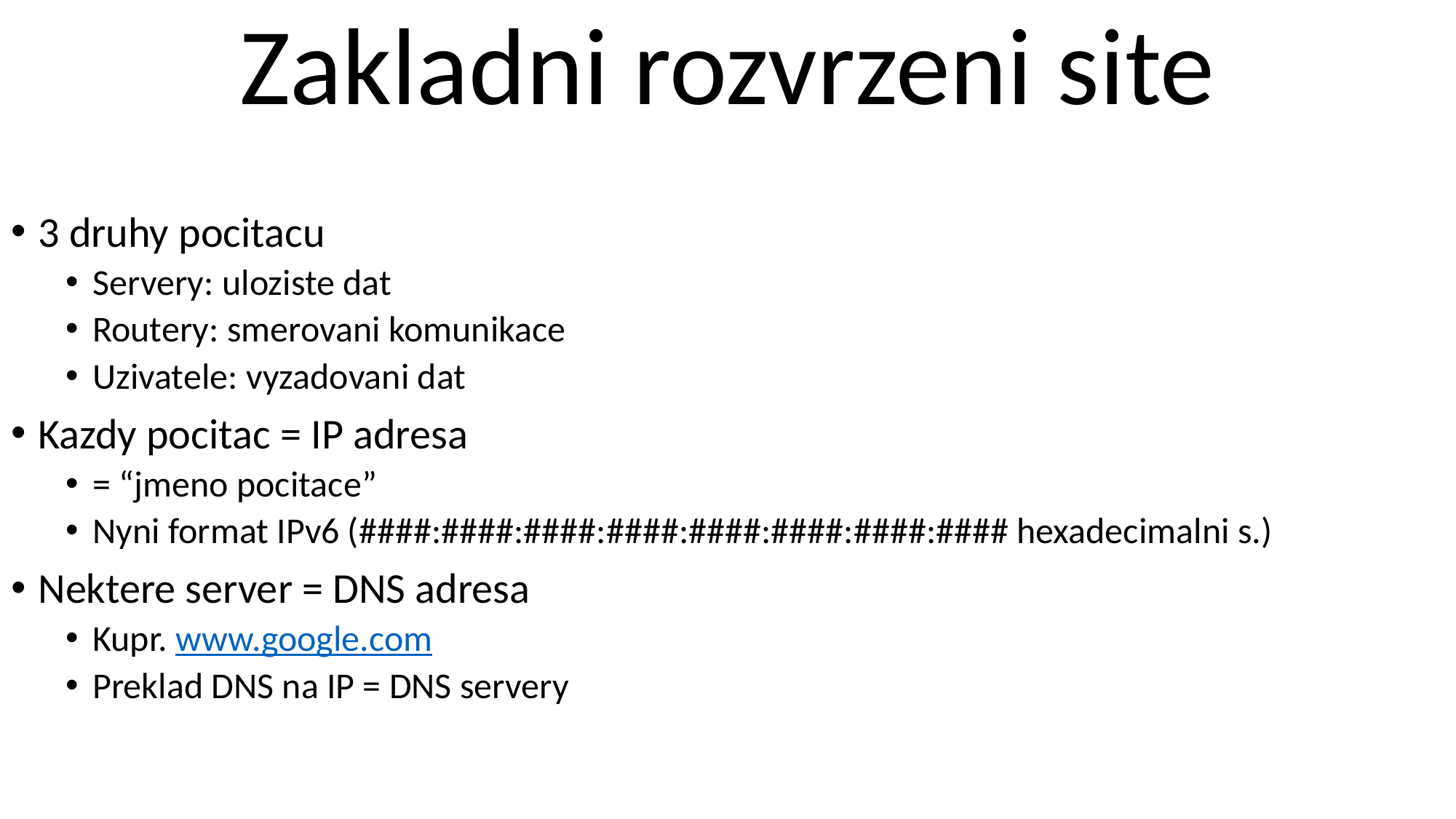

# Zakladni rozvrzeni site

3 druhy pocitacu
Servery: uloziste dat
Routery: smerovani komunikace
Uzivatele: vyzadovani dat
Kazdy pocitac = IP adresa
= “jmeno pocitace”
Nyni format IPv6 (####:####:####:####:####:####:####:#### hexadecimalni s.)
Nektere server = DNS adresa
Kupr. www.google.com
Preklad DNS na IP = DNS servery